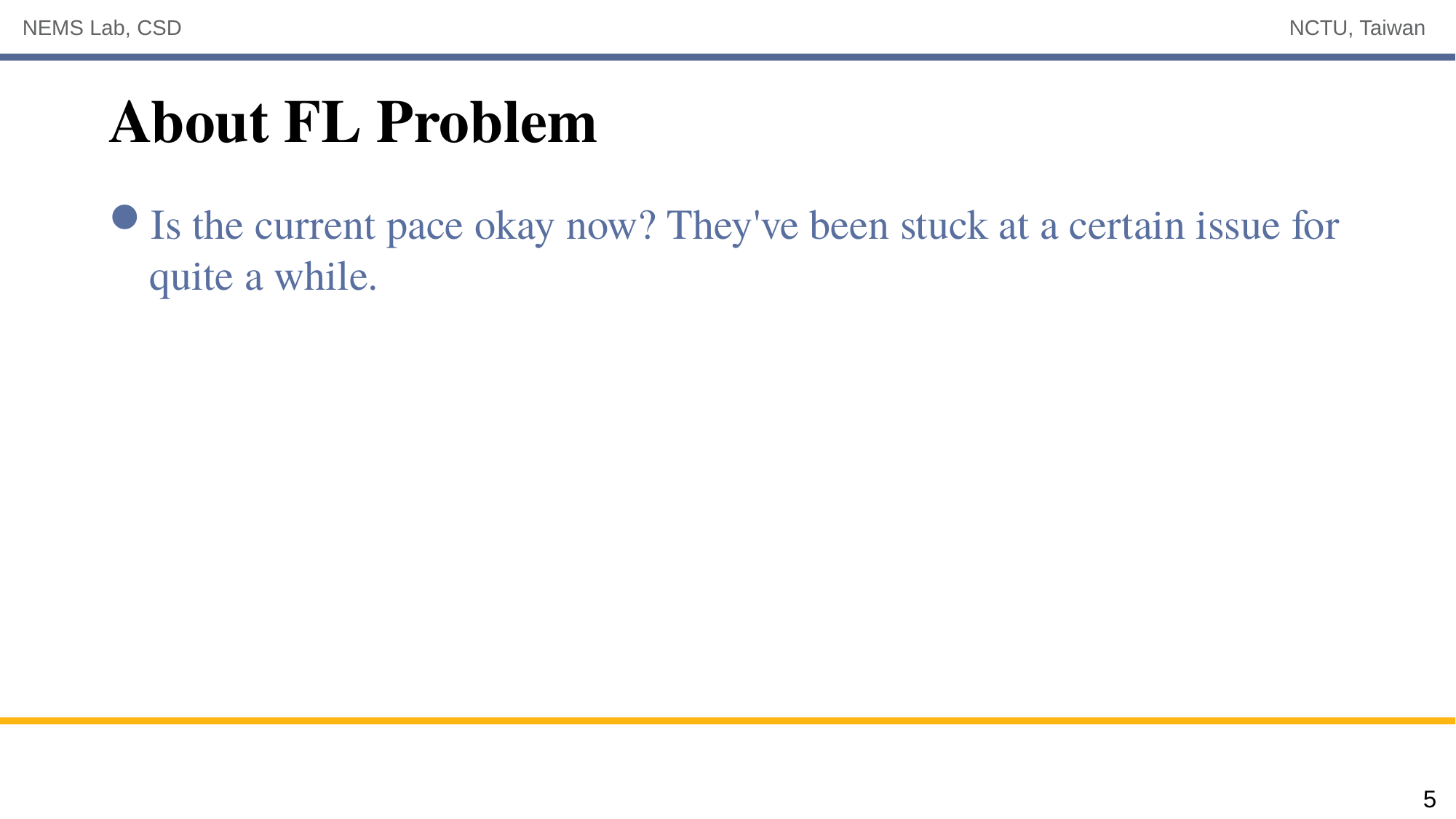

# About FL Problem
Is the current pace okay now? They've been stuck at a certain issue for quite a while.
5